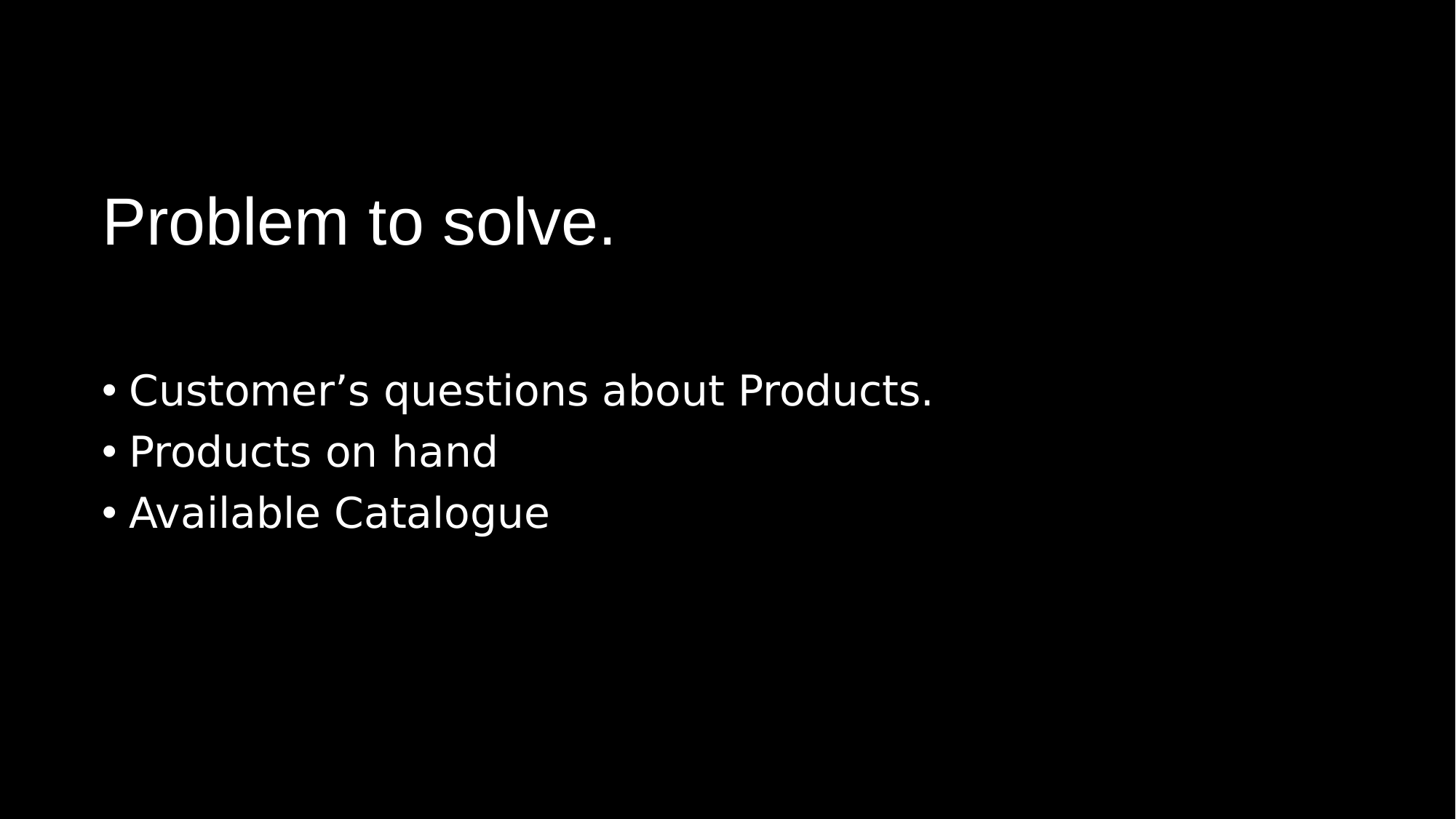

# Problem to solve.
Customer’s questions about Products.
Products on hand
Available Catalogue